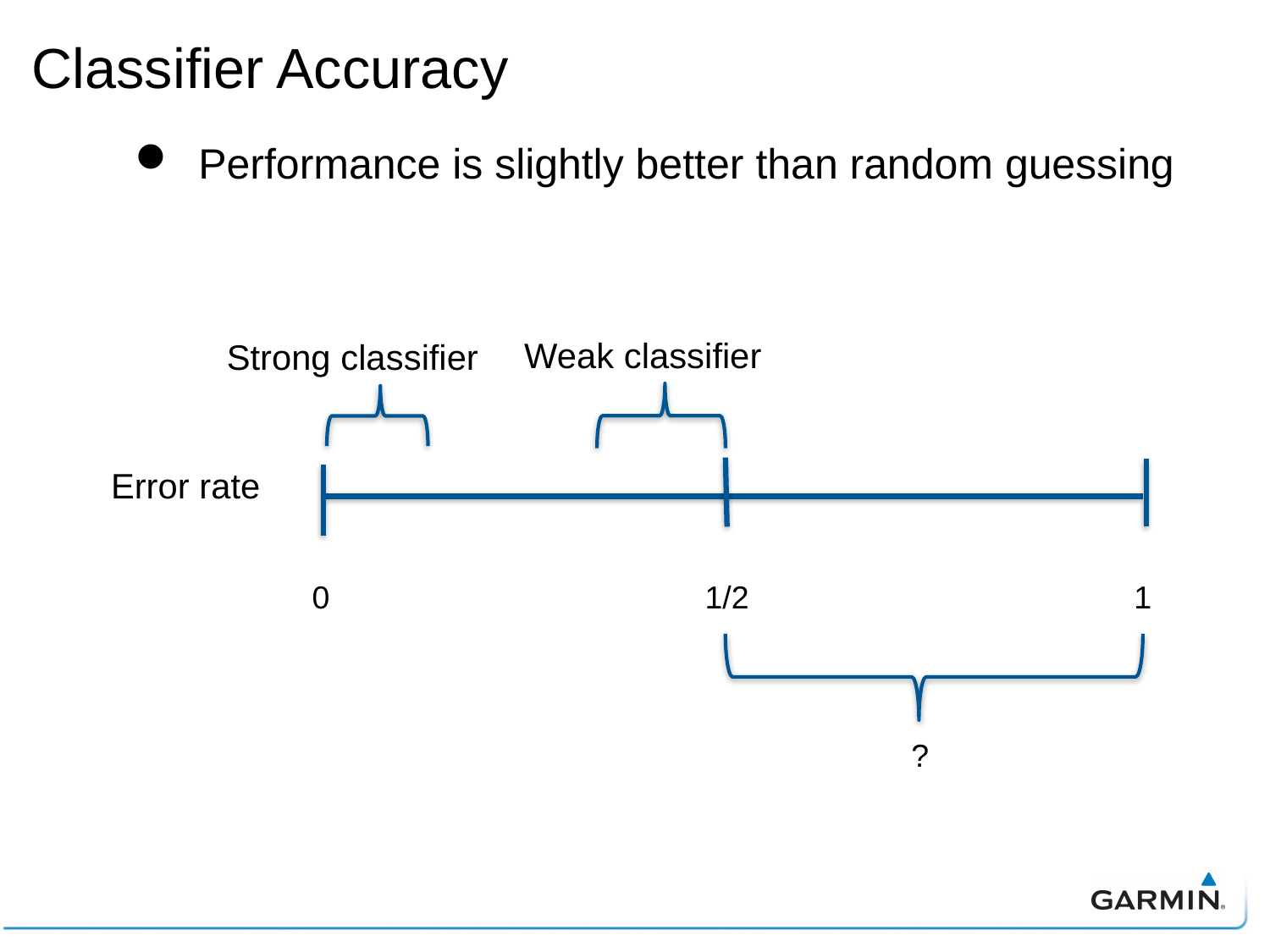

# Classifier Accuracy
Performance is slightly better than random guessing
Weak classifier
Strong classifier

Error rate

1/2
1
0
?